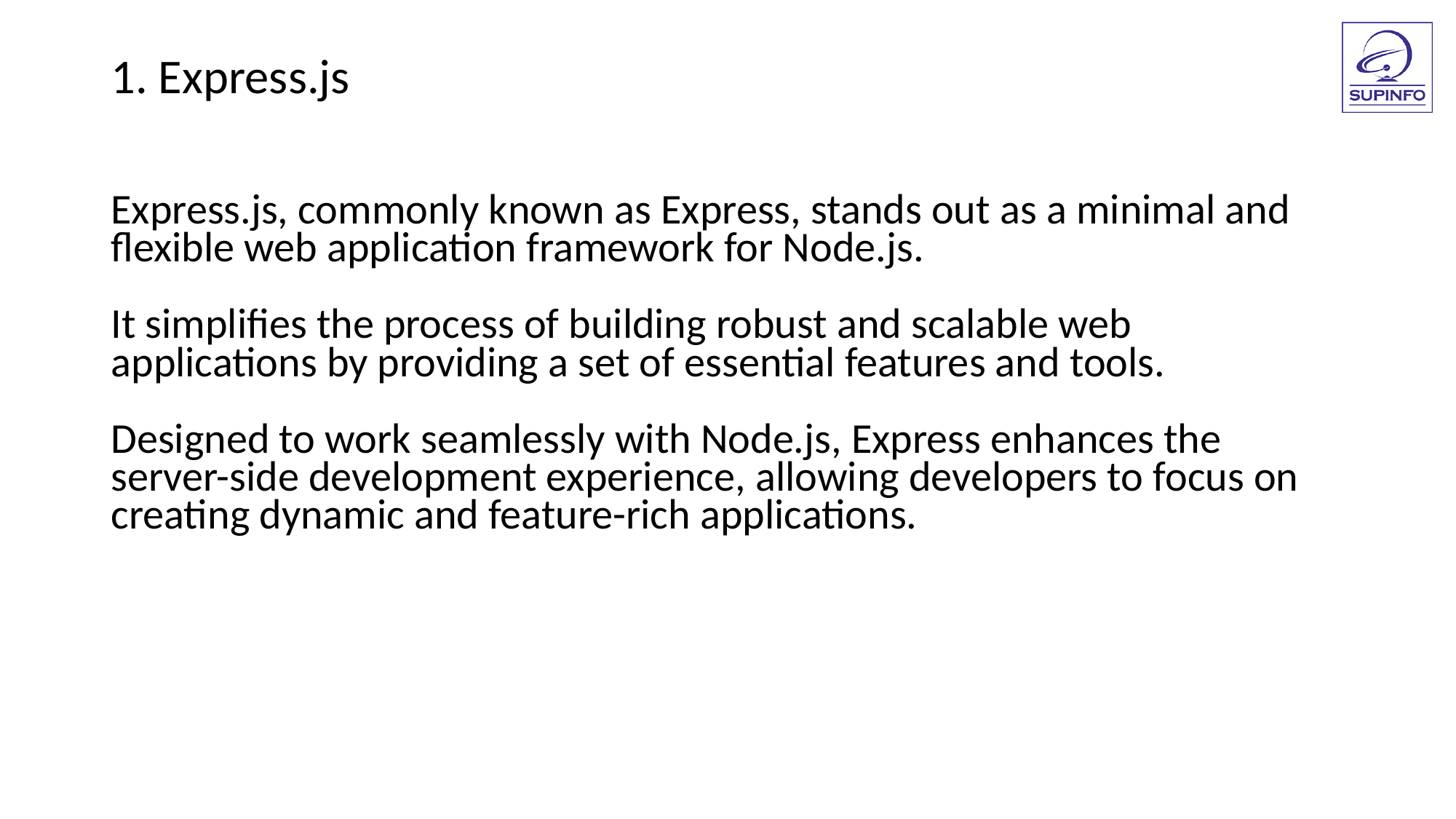

1. Express.js
Express.js, commonly known as Express, stands out as a minimal and flexible web application framework for Node.js.

It simplifies the process of building robust and scalable web applications by providing a set of essential features and tools.

Designed to work seamlessly with Node.js, Express enhances the server-side development experience, allowing developers to focus on creating dynamic and feature-rich applications.